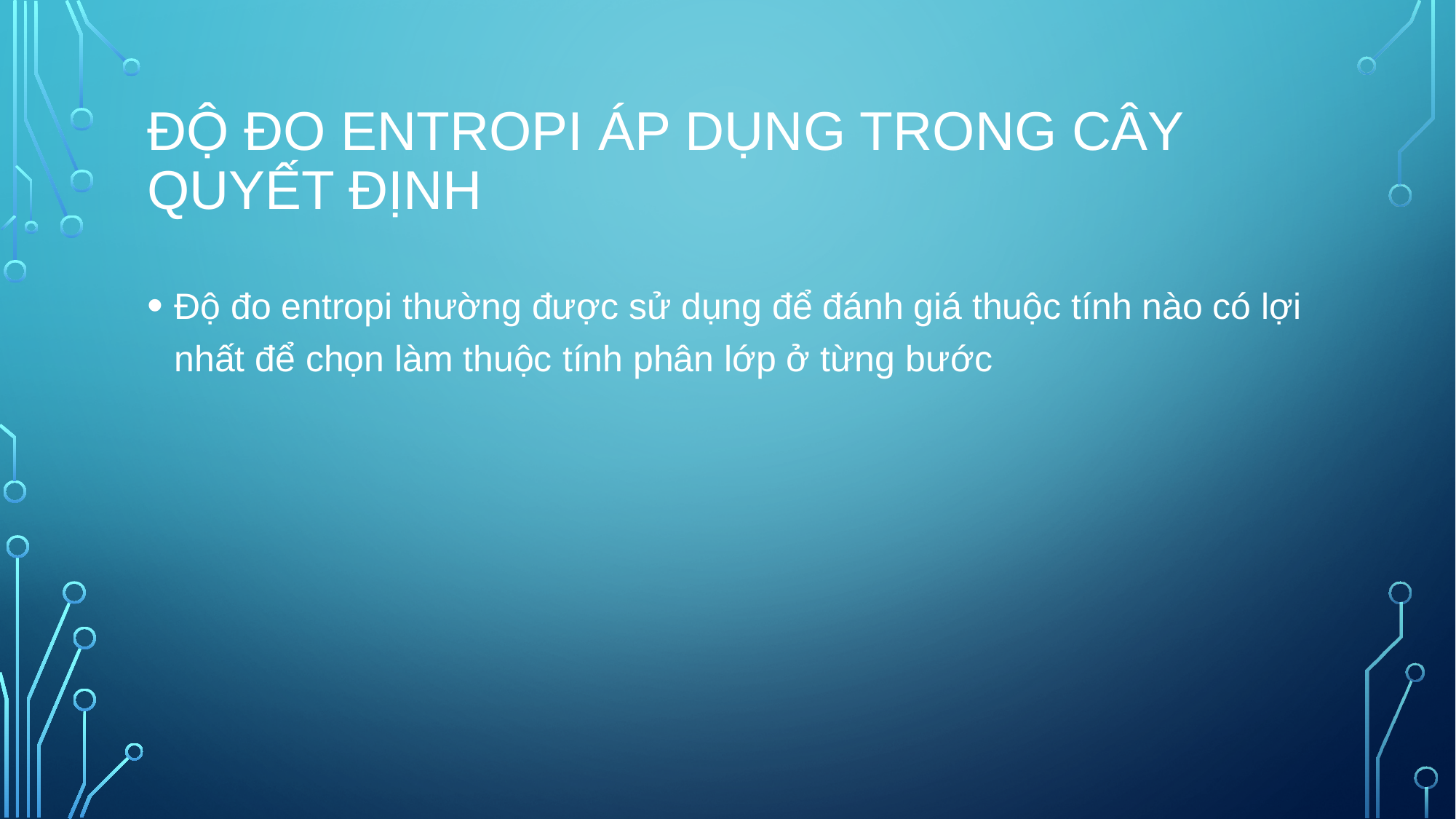

# Độ đo entropi áp dụng trong cây quyết định
Độ đo entropi thường được sử dụng để đánh giá thuộc tính nào có lợi nhất để chọn làm thuộc tính phân lớp ở từng bước